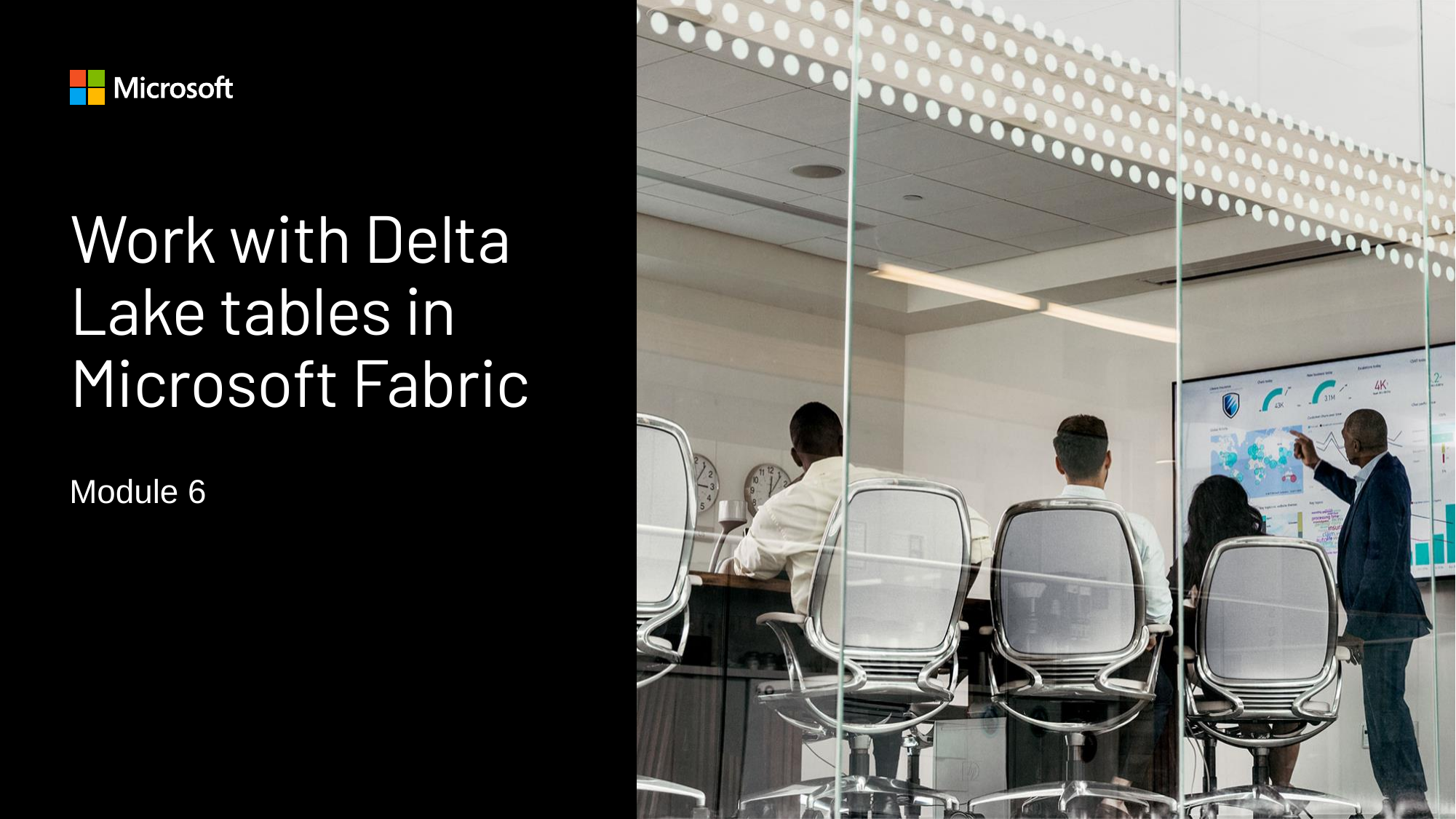

# Work with Delta Lake tables in Microsoft Fabric
Module 6